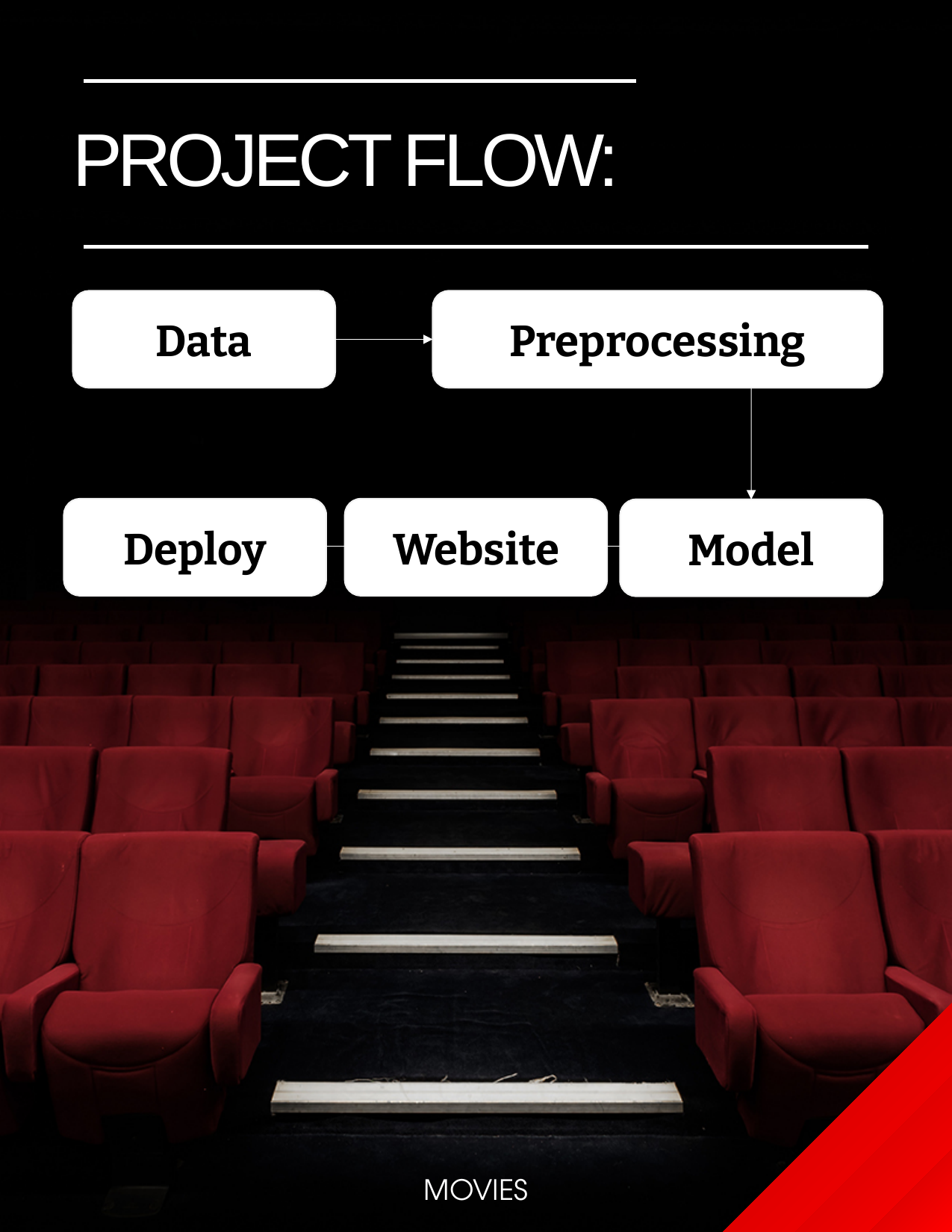

# Project flow:
Data
Preprocessing
Deploy
Website
Model
MOVIES